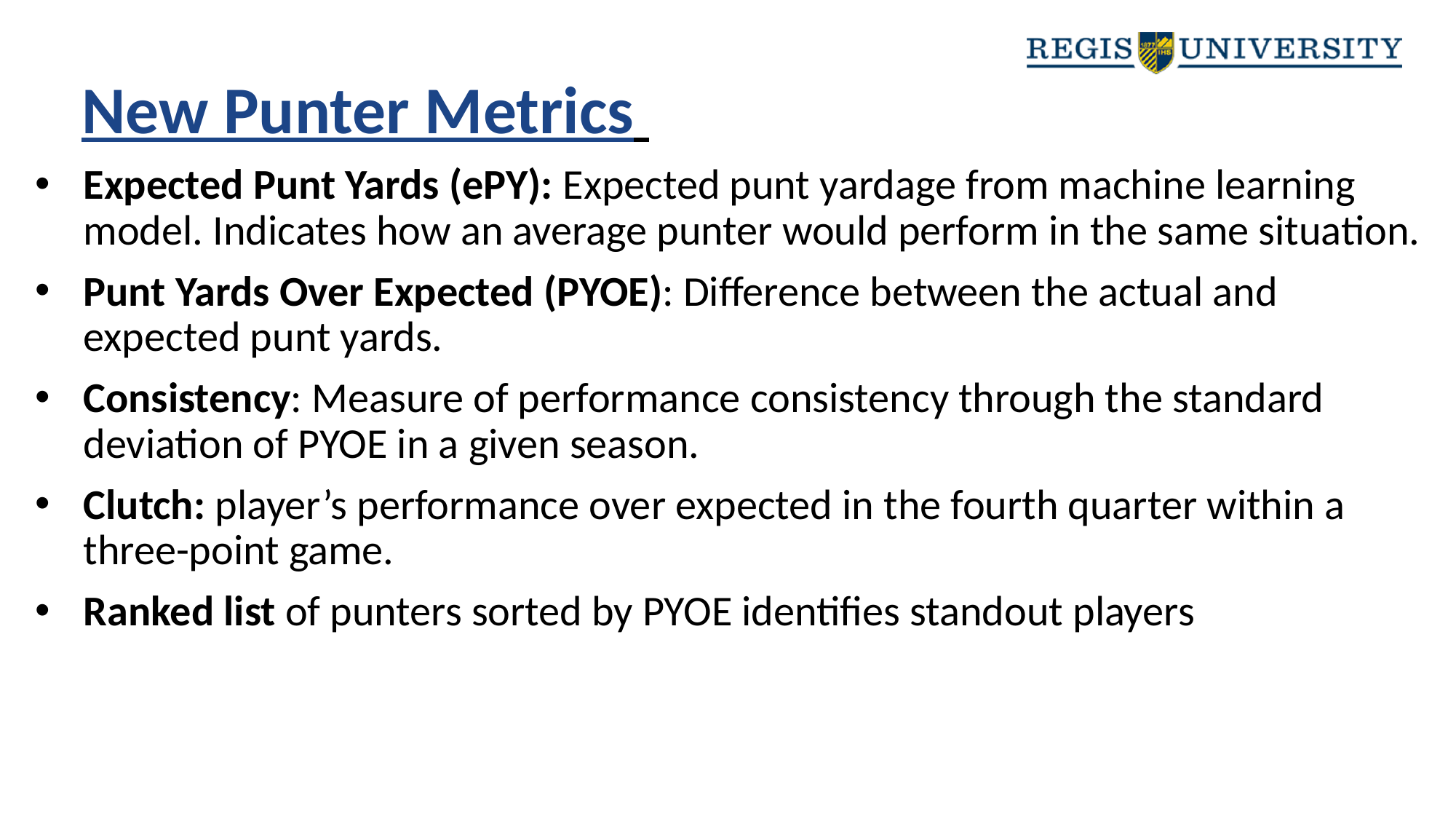

# New Punter Metrics
Expected Punt Yards (ePY): Expected punt yardage from machine learning model. Indicates how an average punter would perform in the same situation.
Punt Yards Over Expected (PYOE): Difference between the actual and expected punt yards.
Consistency: Measure of performance consistency through the standard deviation of PYOE in a given season.
Clutch: player’s performance over expected in the fourth quarter within a three-point game.
Ranked list of punters sorted by PYOE identifies standout players